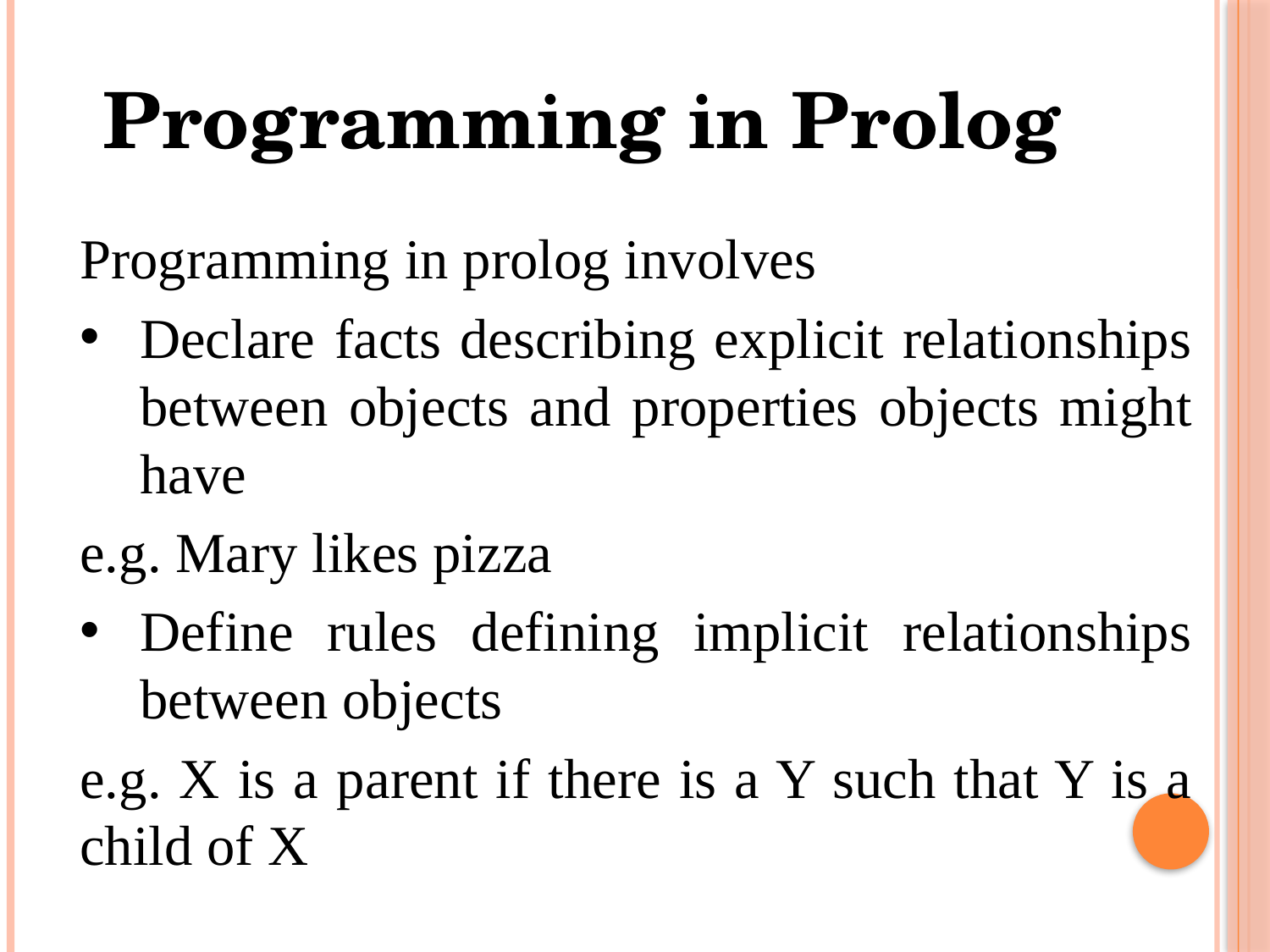

# Programming in Prolog
Programming in prolog involves
Declare facts describing explicit relationships between objects and properties objects might have
e.g. Mary likes pizza
Define rules defining implicit relationships between objects
e.g. X is a parent if there is a Y such that Y is a child of X